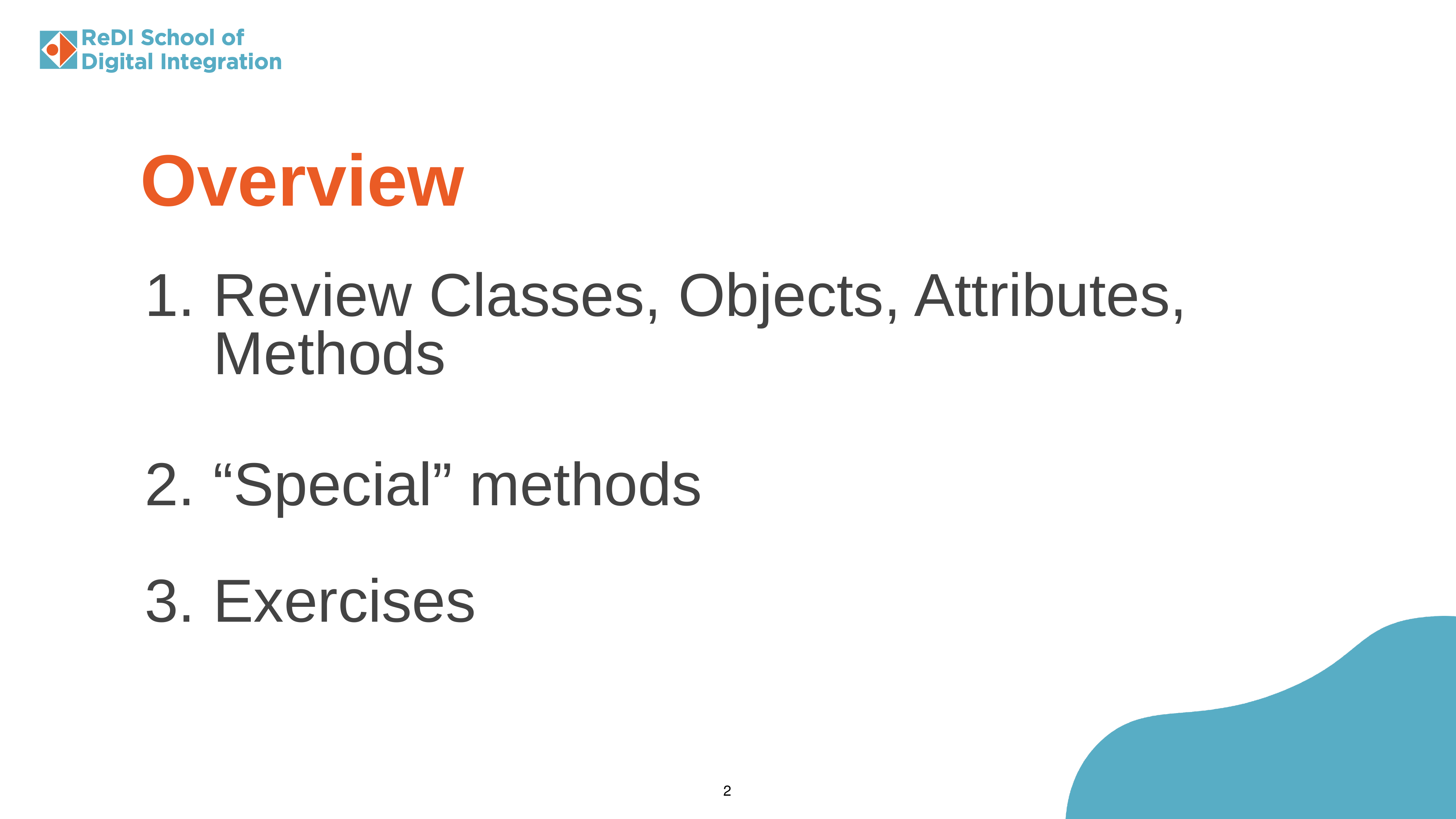

Overview
Review Classes, Objects, Attributes, Methods
“Special” methods
Exercises

2